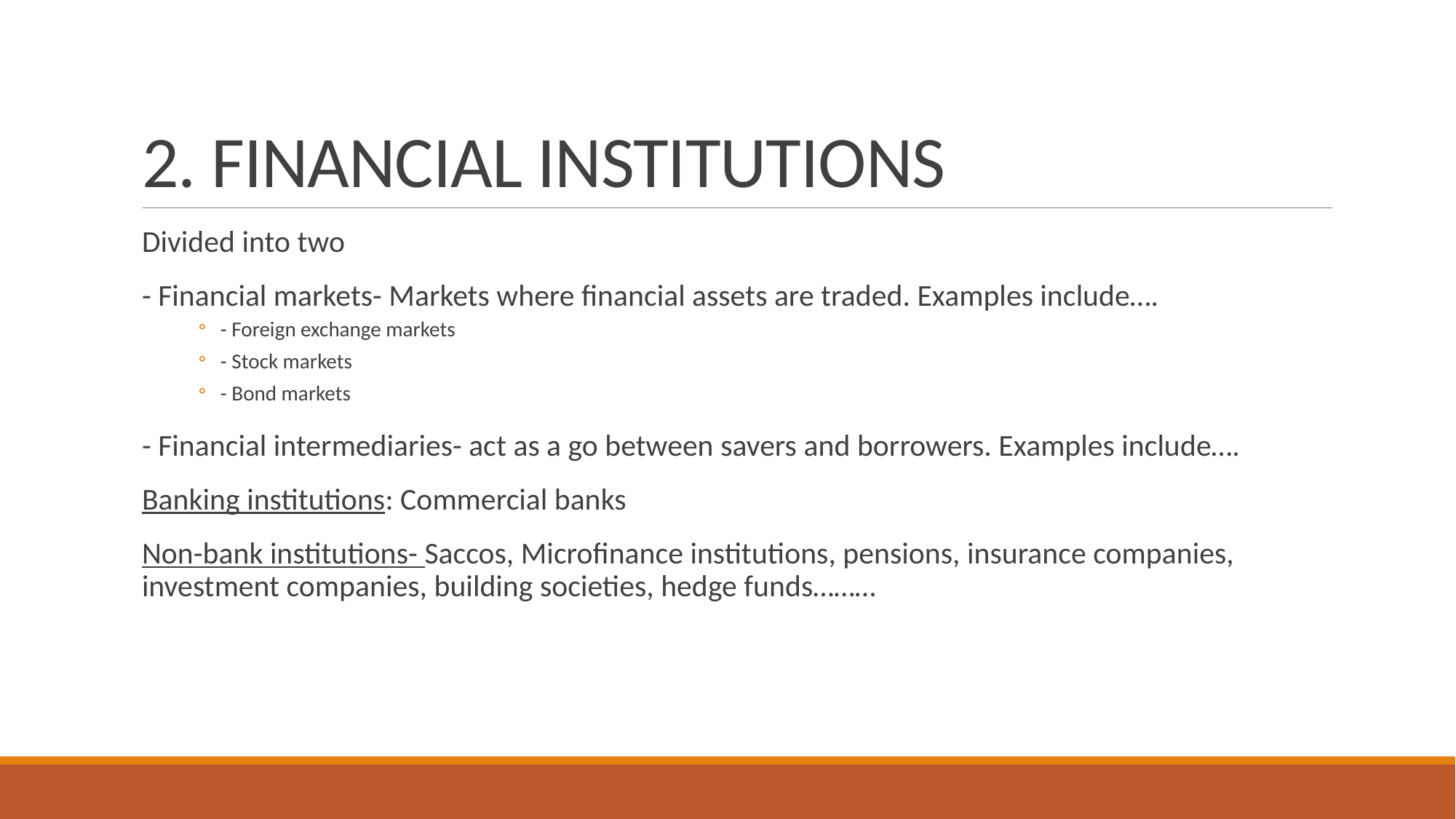

# 2. FINANCIAL INSTITUTIONS
Divided into two
- Financial markets- Markets where financial assets are traded. Examples include….
- Foreign exchange markets
- Stock markets
- Bond markets
- Financial intermediaries- act as a go between savers and borrowers. Examples include….
Banking institutions: Commercial banks
Non-bank institutions- Saccos, Microfinance institutions, pensions, insurance companies, investment companies, building societies, hedge funds………